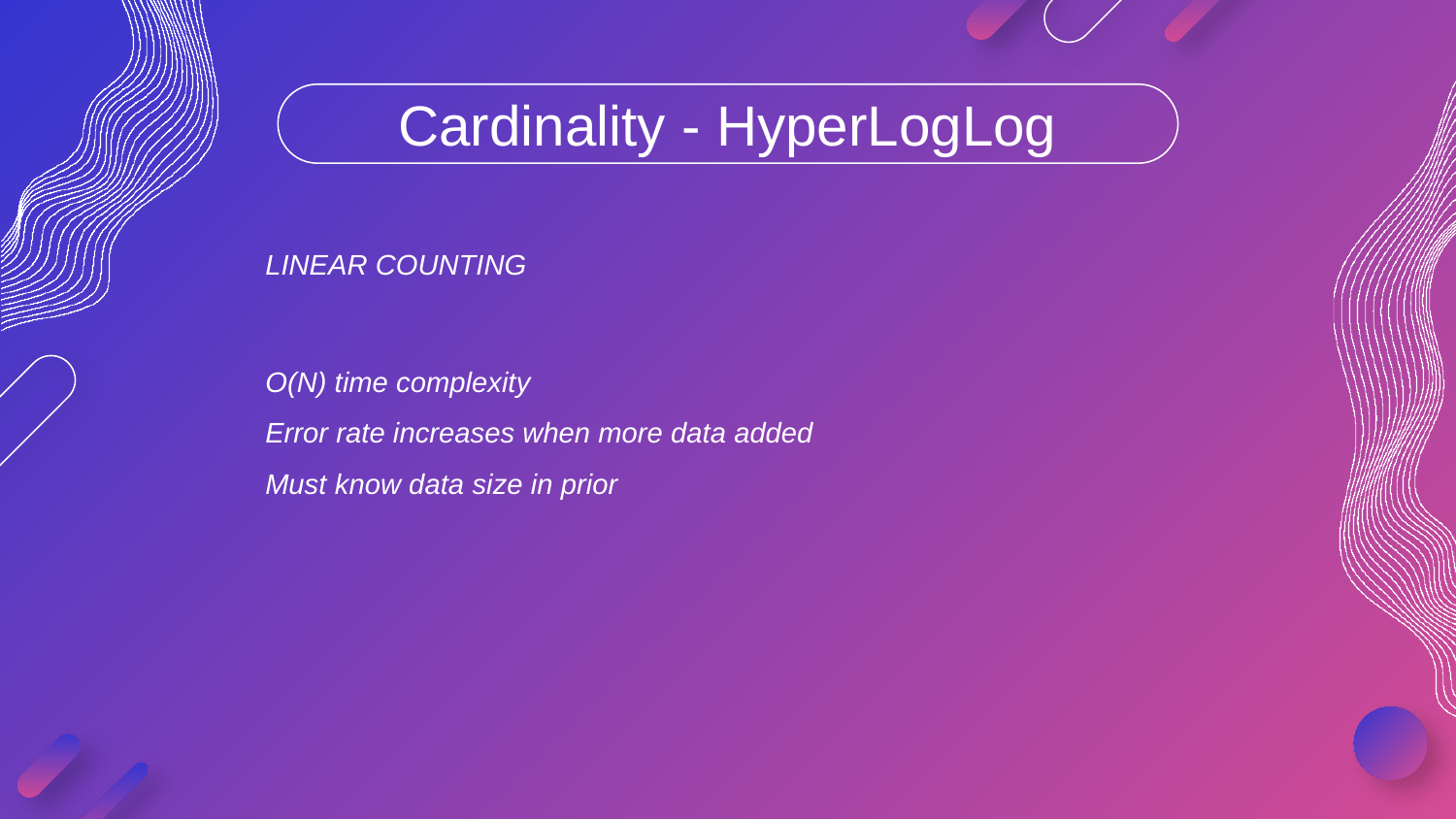

# Cardinality - HyperLogLog
LINEAR COUNTING
O(N) time complexity
Error rate increases when more data added
Must know data size in prior